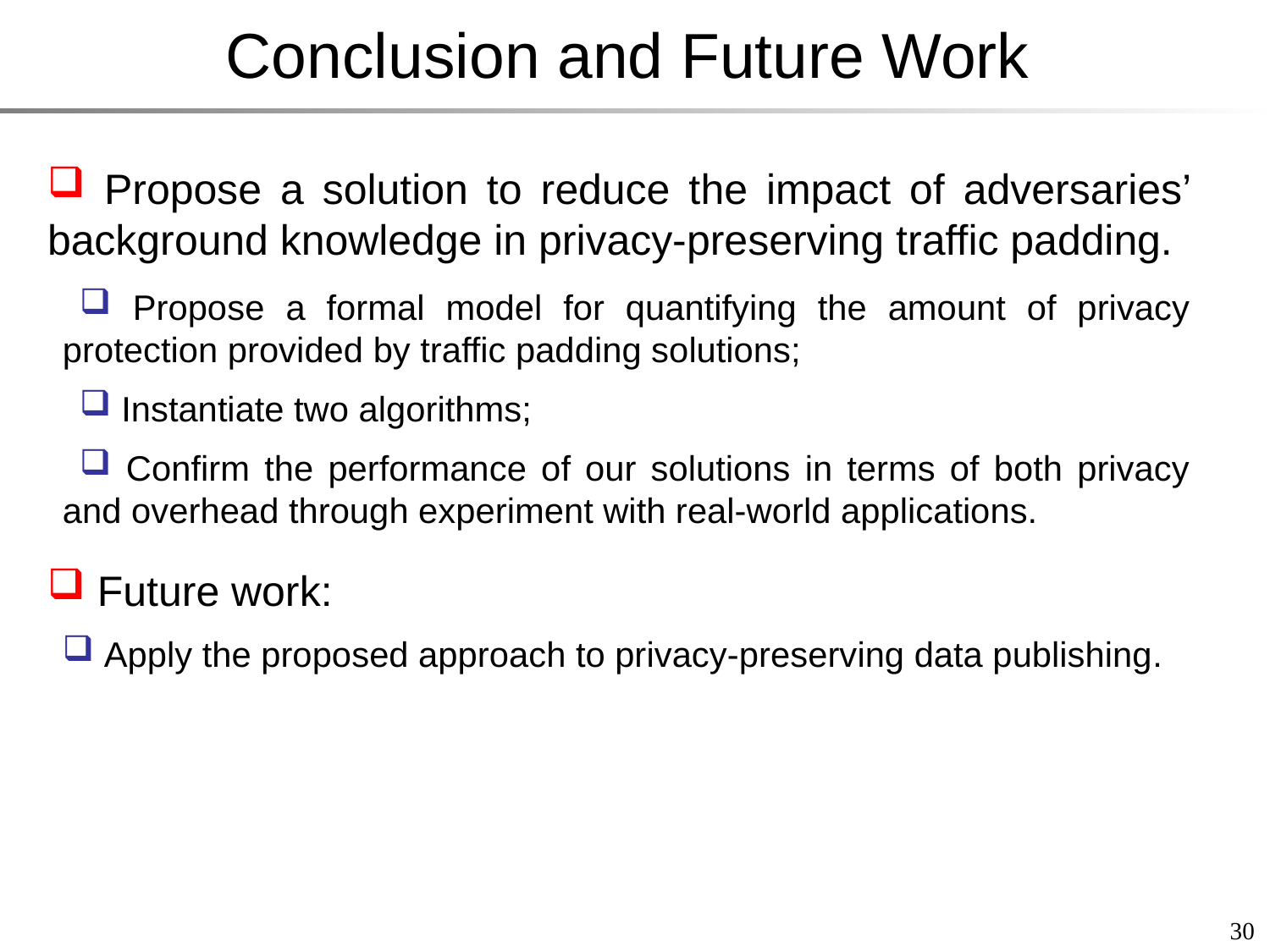

# Conclusion and Future Work
 Propose a solution to reduce the impact of adversaries’ background knowledge in privacy-preserving traffic padding.

 Propose a formal model for quantifying the amount of privacy protection provided by traffic padding solutions;

 Instantiate two algorithms;

 Confirm the performance of our solutions in terms of both privacy and overhead through experiment with real-world applications.

 Future work:

 Apply the proposed approach to privacy-preserving data publishing.
30